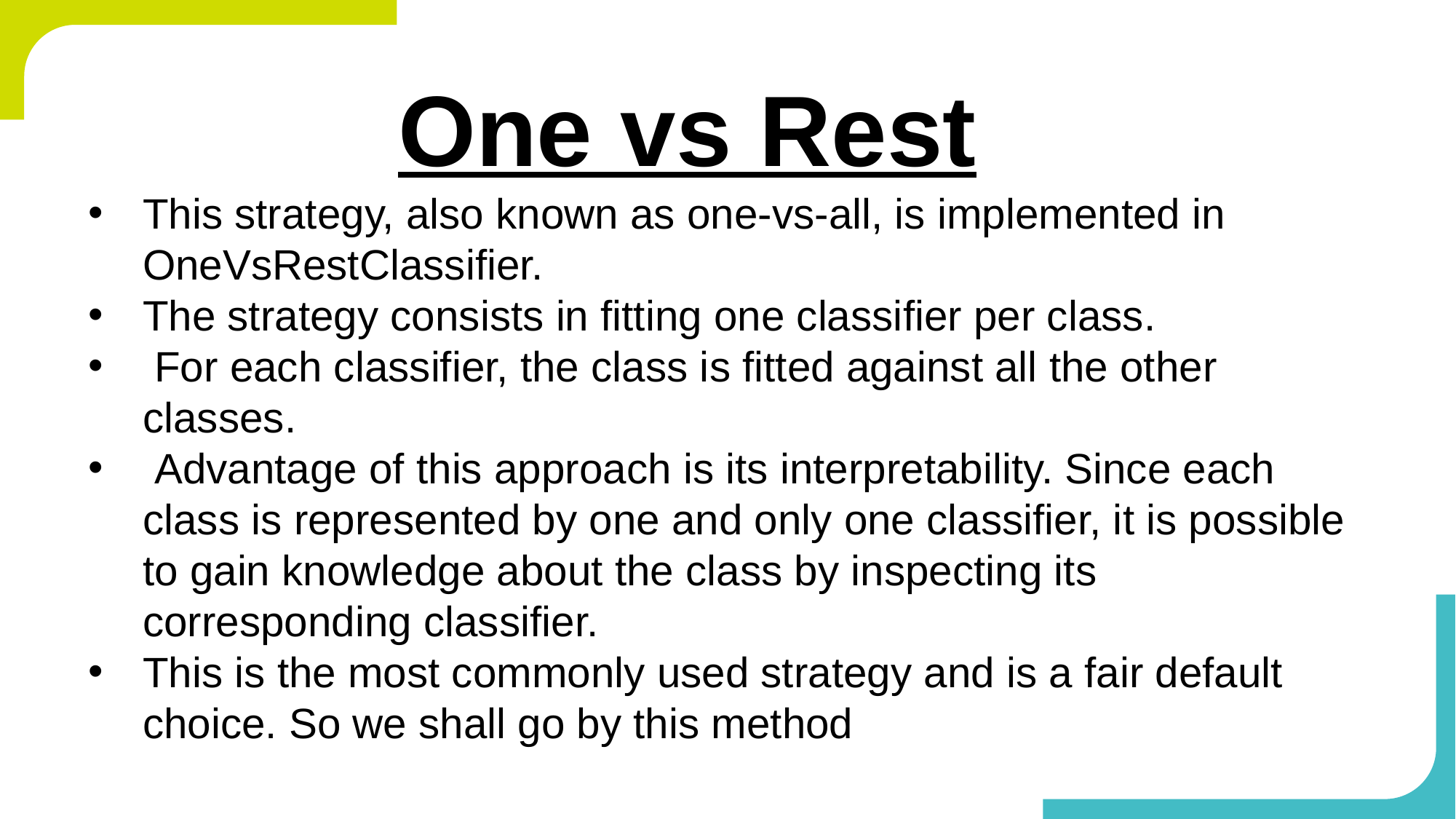

One vs Rest
This strategy, also known as one-vs-all, is implemented in OneVsRestClassifier.
The strategy consists in fitting one classifier per class.
 For each classifier, the class is fitted against all the other classes.
 Advantage of this approach is its interpretability. Since each class is represented by one and only one classifier, it is possible to gain knowledge about the class by inspecting its corresponding classifier.
This is the most commonly used strategy and is a fair default choice. So we shall go by this method